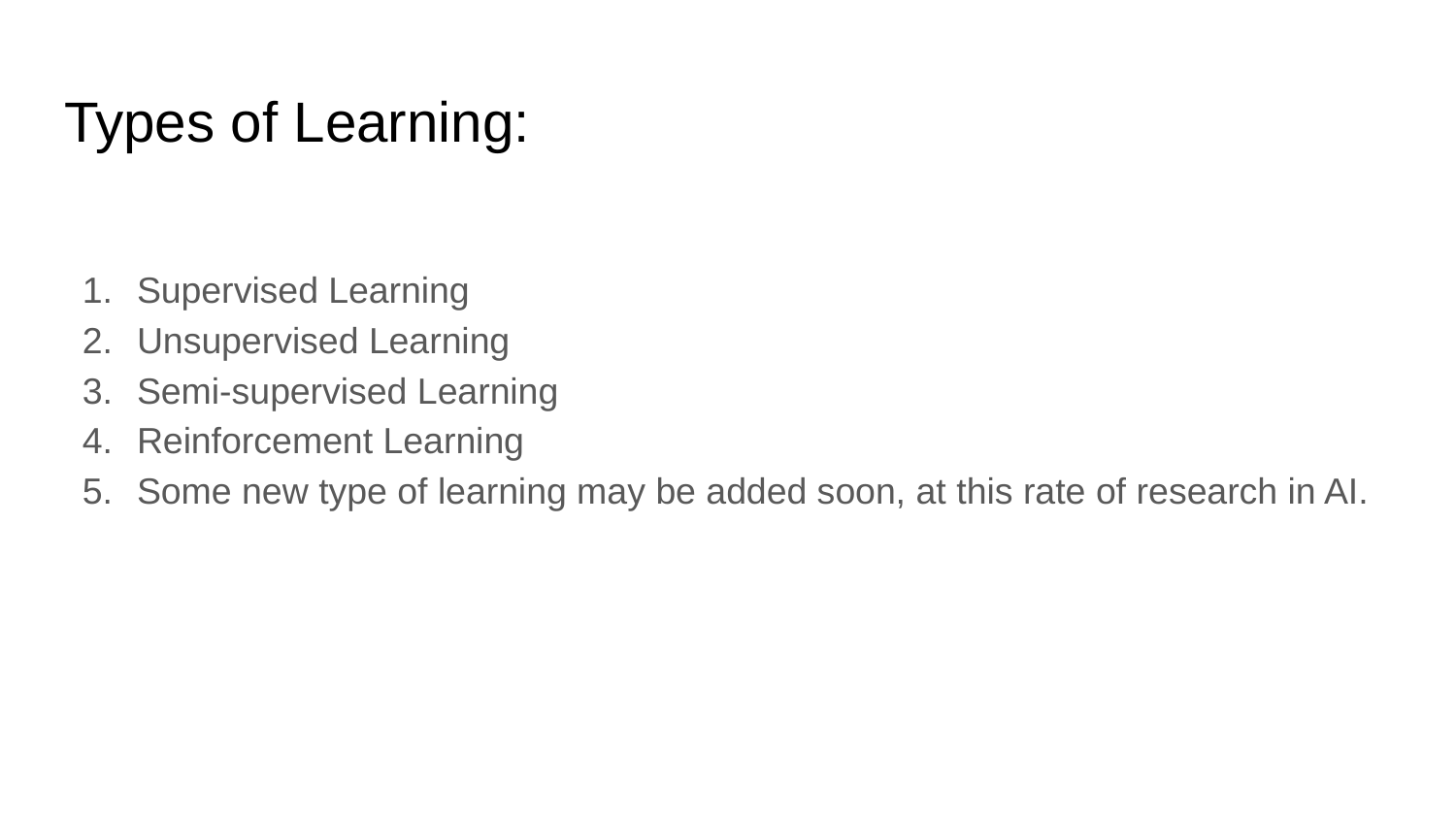

# Types of Learning:
Supervised Learning
Unsupervised Learning
Semi-supervised Learning
Reinforcement Learning
Some new type of learning may be added soon, at this rate of research in AI.